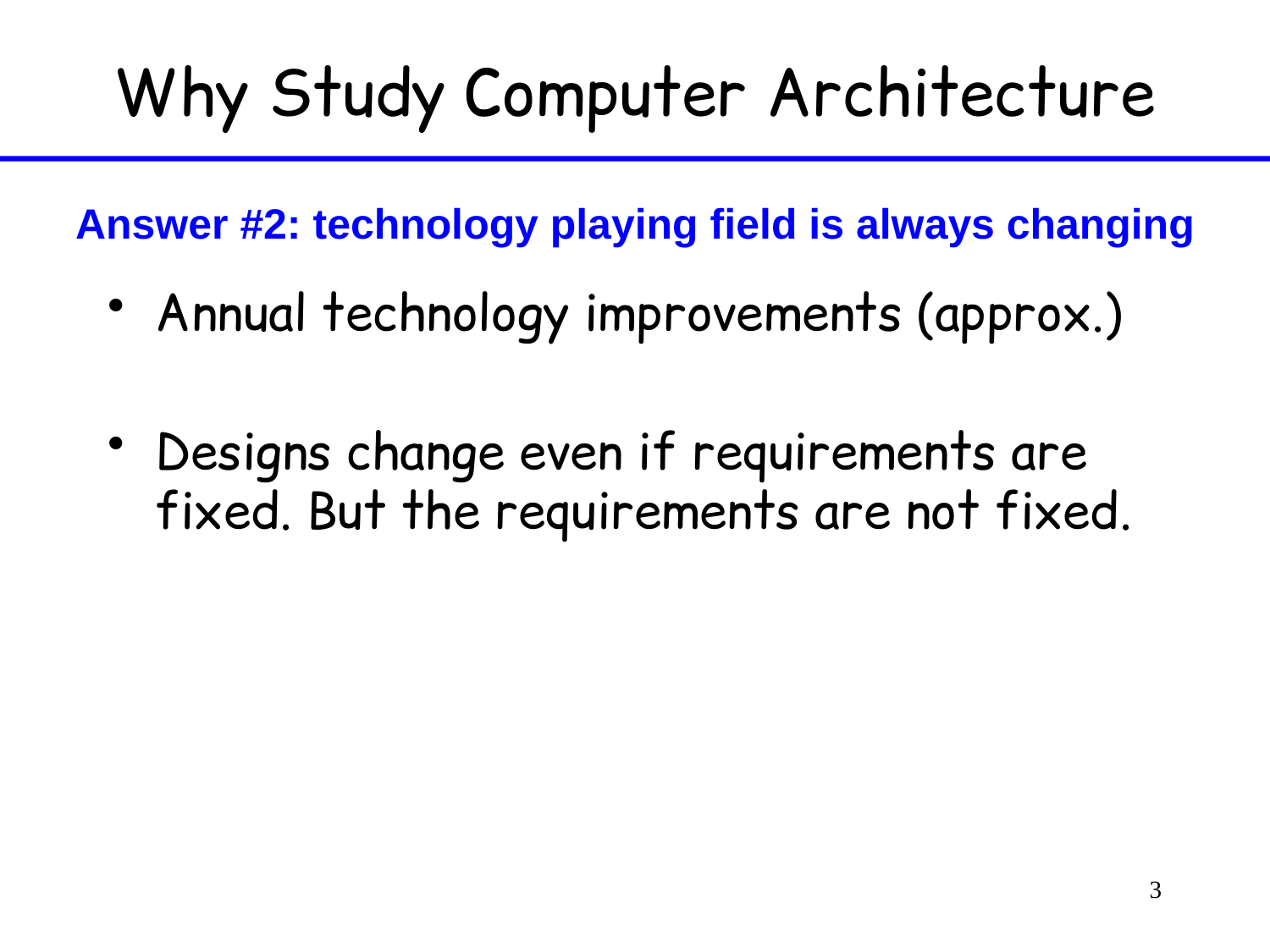

# Why Study Computer Architecture
Answer #2: technology playing field is always changing
Annual technology improvements (approx.)

Designs change even if requirements are fixed. But the requirements are not fixed.

3